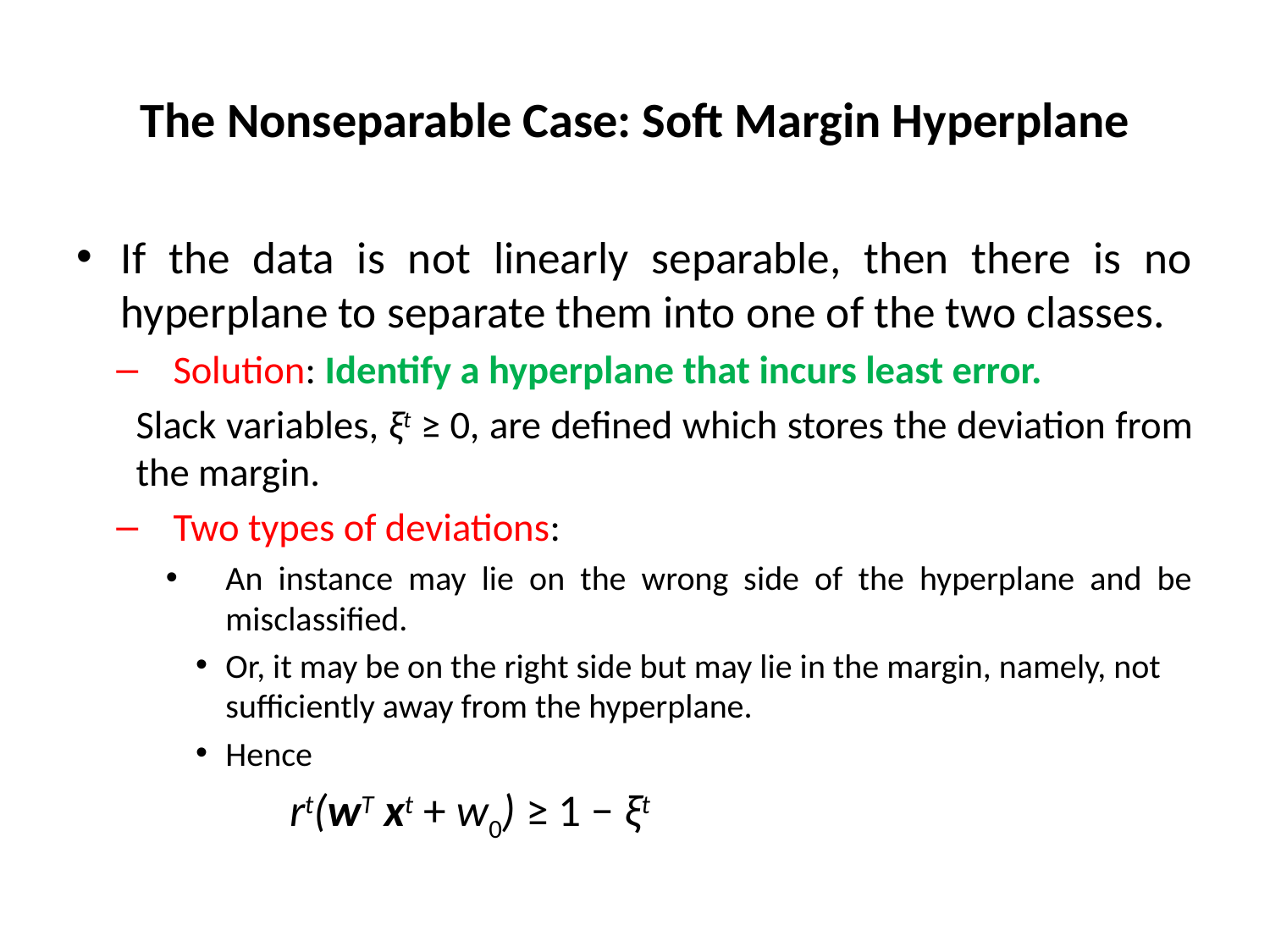

# The Nonseparable Case: Soft Margin Hyperplane
If the data is not linearly separable, then there is no hyperplane to separate them into one of the two classes.
Solution: Identify a hyperplane that incurs least error.
	Slack variables, ξt ≥ 0, are defined which stores the deviation from the margin.
Two types of deviations:
An instance may lie on the wrong side of the hyperplane and be misclassified.
Or, it may be on the right side but may lie in the margin, namely, not sufficiently away from the hyperplane.
Hence
		 rt(wT xt + w0) ≥ 1 − ξt